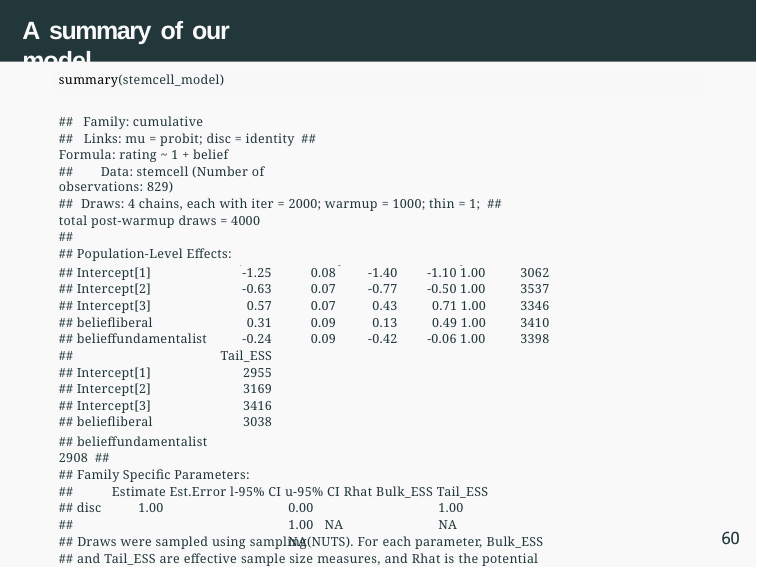

# A summary of our model

summary(stemcell_model)

## Family: cumulative
## Links: mu = probit; disc = identity  ## Formula: rating ~ 1 + belief
##	Data: stemcell (Number of observations: 829)
##  Draws: 4 chains, each with iter = 2000; warmup = 1000; thin = 1;  ##	total post-warmup draws = 4000
##
## Population-Level Effects:
##	Estimate Est.Error l-95% CI u-95% CI Rhat Bulk_ESS
| ## Intercept[1] | -1.25 | 0.08 | -1.40 | -1.10 1.00 | 3062 |
| --- | --- | --- | --- | --- | --- |
| ## Intercept[2] | -0.63 | 0.07 | -0.77 | -0.50 1.00 | 3537 |
| ## Intercept[3] | 0.57 | 0.07 | 0.43 | 0.71 1.00 | 3346 |
| ## beliefliberal | 0.31 | 0.09 | 0.13 | 0.49 1.00 | 3410 |
| ## belieffundamentalist | -0.24 | 0.09 | -0.42 | -0.06 1.00 | 3398 |
| ## | Tail\_ESS |  |  |  |  |
| ## Intercept[1] | 2955 |  |  |  |  |
| ## Intercept[2] | 3169 |  |  |  |  |
| ## Intercept[3] | 3416 |  |  |  |  |
| ## beliefliberal | 3038 |  |  |  |  |
## belieffundamentalist	2908  ##
## Family Specific Parameters:
##
## disc  ##
Estimate Est.Error l-95% CI u-95% CI Rhat Bulk_ESS Tail_ESS  1.00	0.00	1.00	1.00   NA	NA	NA
60
## Draws were sampled using sampling(NUTS). For each parameter, Bulk_ESS
## and Tail_ESS are effective sample size measures, and Rhat is the potential